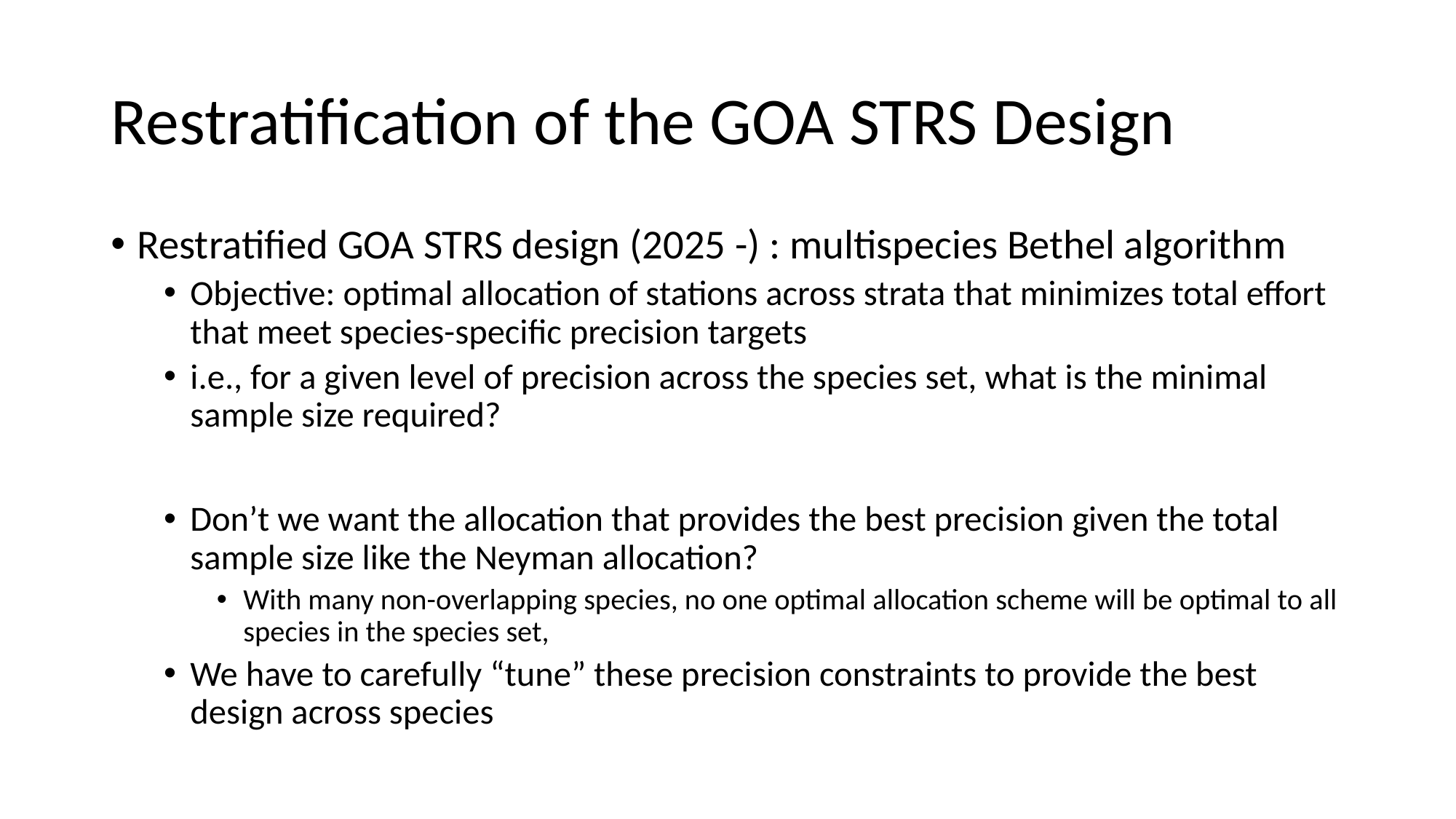

# Restratification of the GOA STRS Design
Restratified GOA STRS design (2025 -) : multispecies Bethel algorithm
Objective: optimal allocation of stations across strata that minimizes total effort that meet species-specific precision targets
i.e., for a given level of precision across the species set, what is the minimal sample size required?

Don’t we want the allocation that provides the best precision given the total sample size like the Neyman allocation?
With many non-overlapping species, no one optimal allocation scheme will be optimal to all species in the species set,
We have to carefully “tune” these precision constraints to provide the best design across species